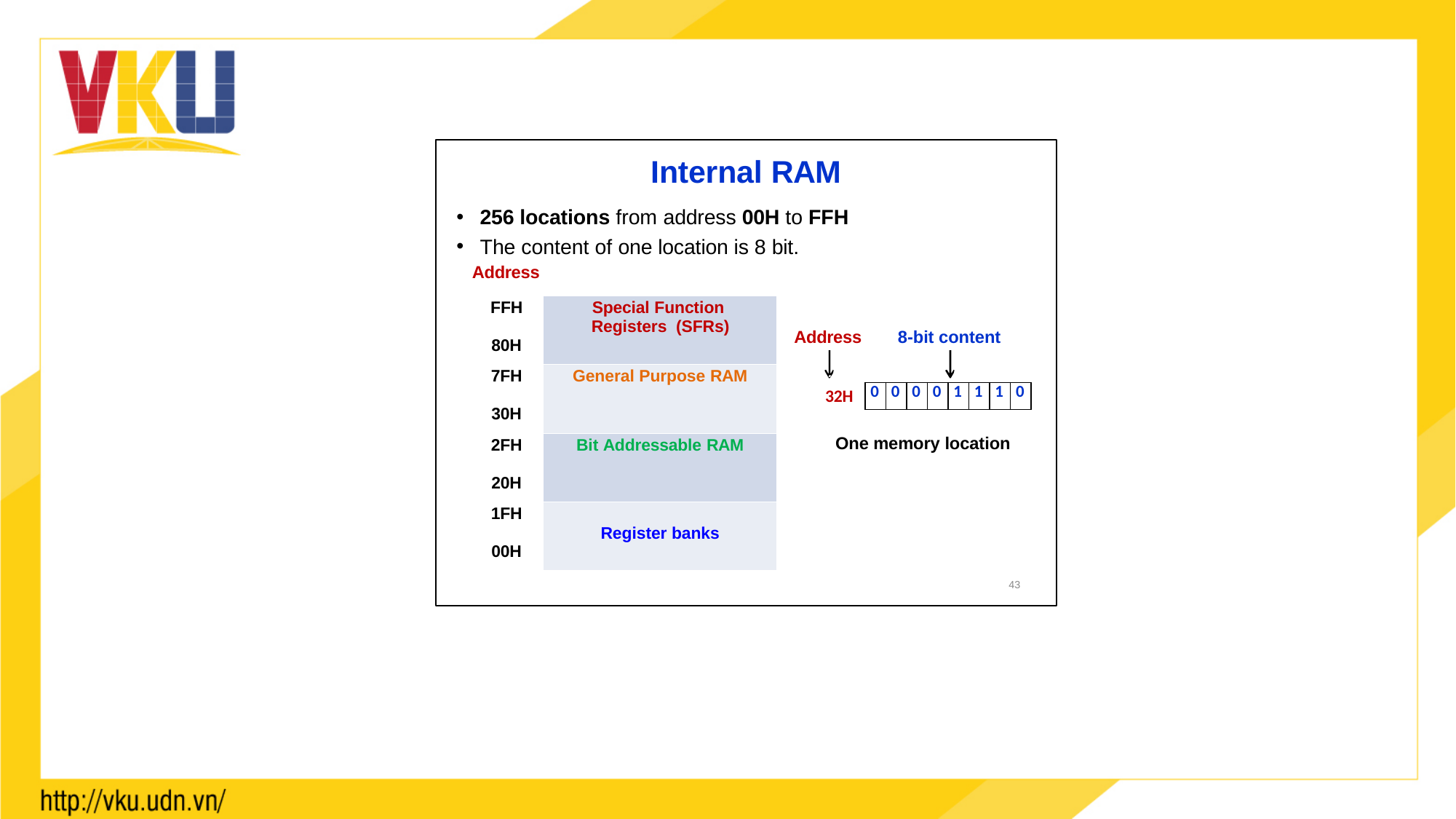

ĐH Bách Khoa - ĐHQG TP.HCM
 - chithong@hcmut.edu.vn
Internal RAM
256 locations from address 00H to FFH
The content of one location is 8 bit.
Address

| FFH 80H | Special Function Registers (SFRs) |
| --- | --- |
| 7FH 30H | General Purpose RAM |
| 2FH 20H | Bit Addressable RAM |
| 1FH 00H | Register banks |
Address
8-bit content

| 0 | 0 | 0 | 0 | 1 | 1 | 1 | 0 |
| --- | --- | --- | --- | --- | --- | --- | --- |
32H

One memory location
43

43